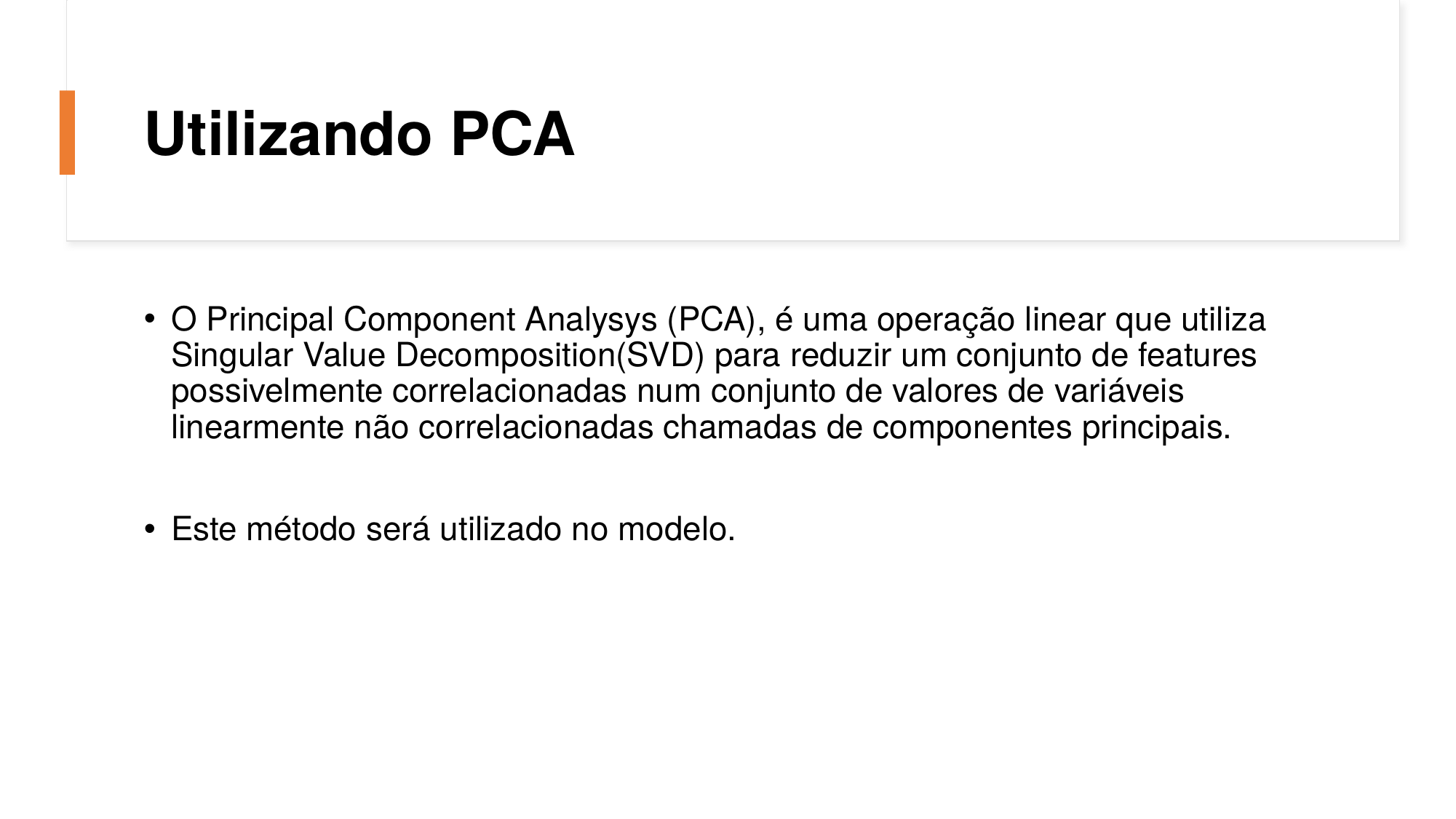

# Utilizando PCA

O Principal Component Analysys (PCA), é uma operação linear que utiliza Singular Value Decomposition(SVD) para reduzir um conjunto de features possivelmente correlacionadas num conjunto de valores de variáveis linearmente não correlacionadas chamadas de componentes principais.

Este método será utilizado no modelo.